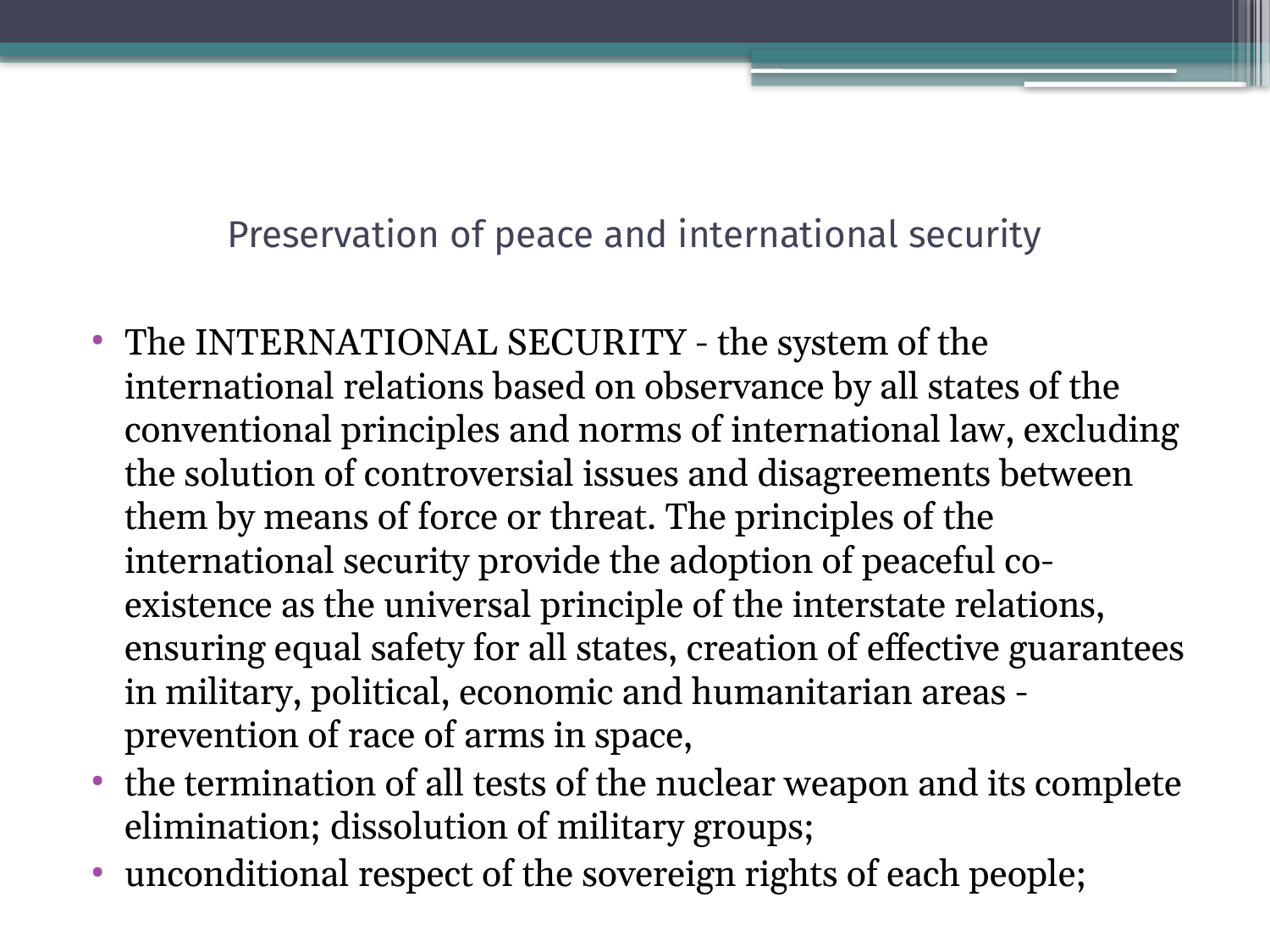

# Preservation of peace and international security
The INTERNATIONAL SECURITY - the system of the international relations based on observance by all states of the conventional principles and norms of international law, excluding the solution of controversial issues and disagreements between them by means of force or threat. The principles of the international security provide the adoption of peaceful co-existence as the universal principle of the interstate relations, ensuring equal safety for all states, creation of effective guarantees in military, political, economic and humanitarian areas - prevention of race of arms in space,
the termination of all tests of the nuclear weapon and its complete elimination; dissolution of military groups;
unconditional respect of the sovereign rights of each people;